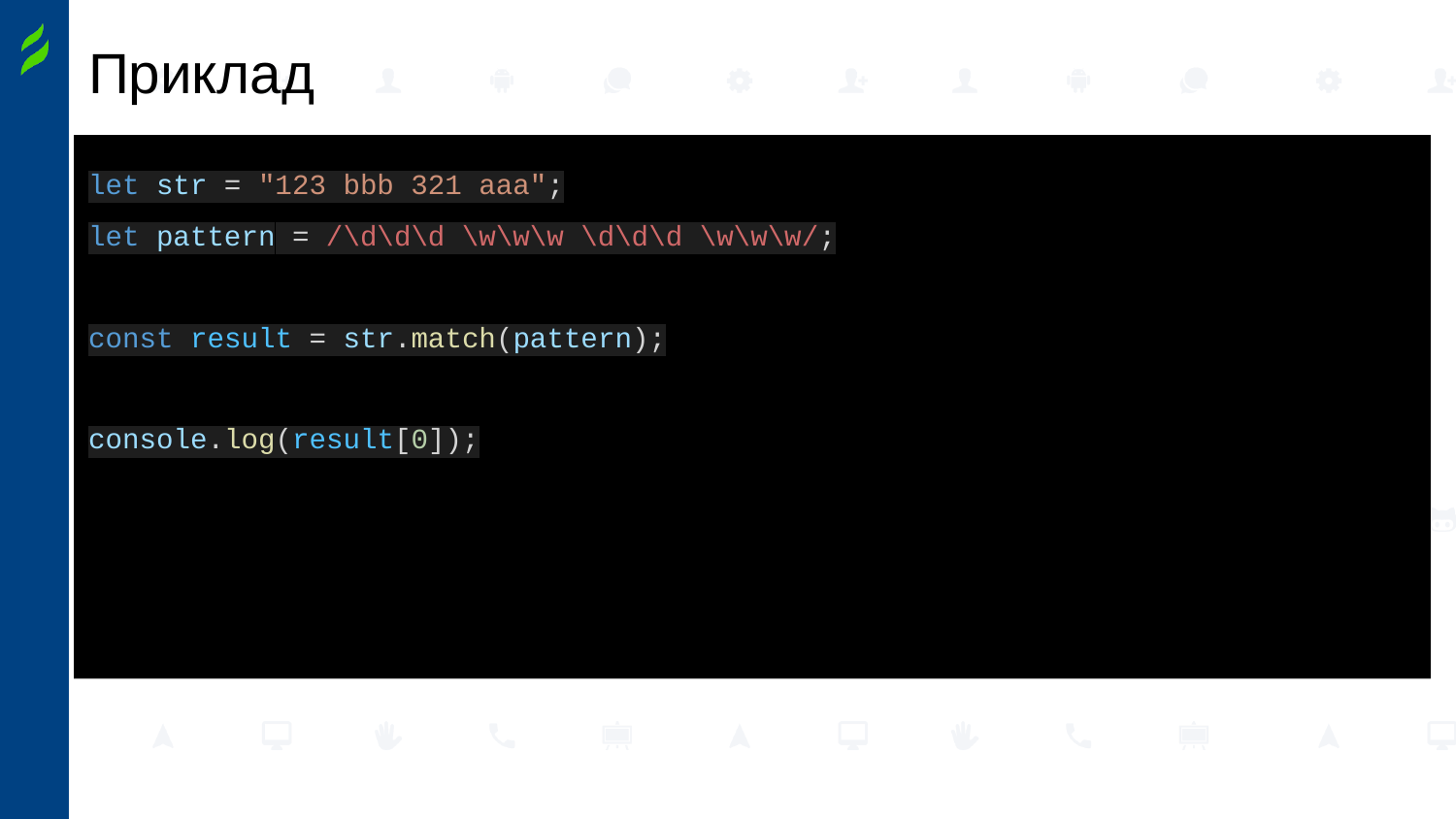

# Приклад
let str = "123 bbb 321 aaa";
let pattern = /\d\d\d \w\w\w \d\d\d \w\w\w/;

const result = str.match(pattern);

console.log(result[0]);